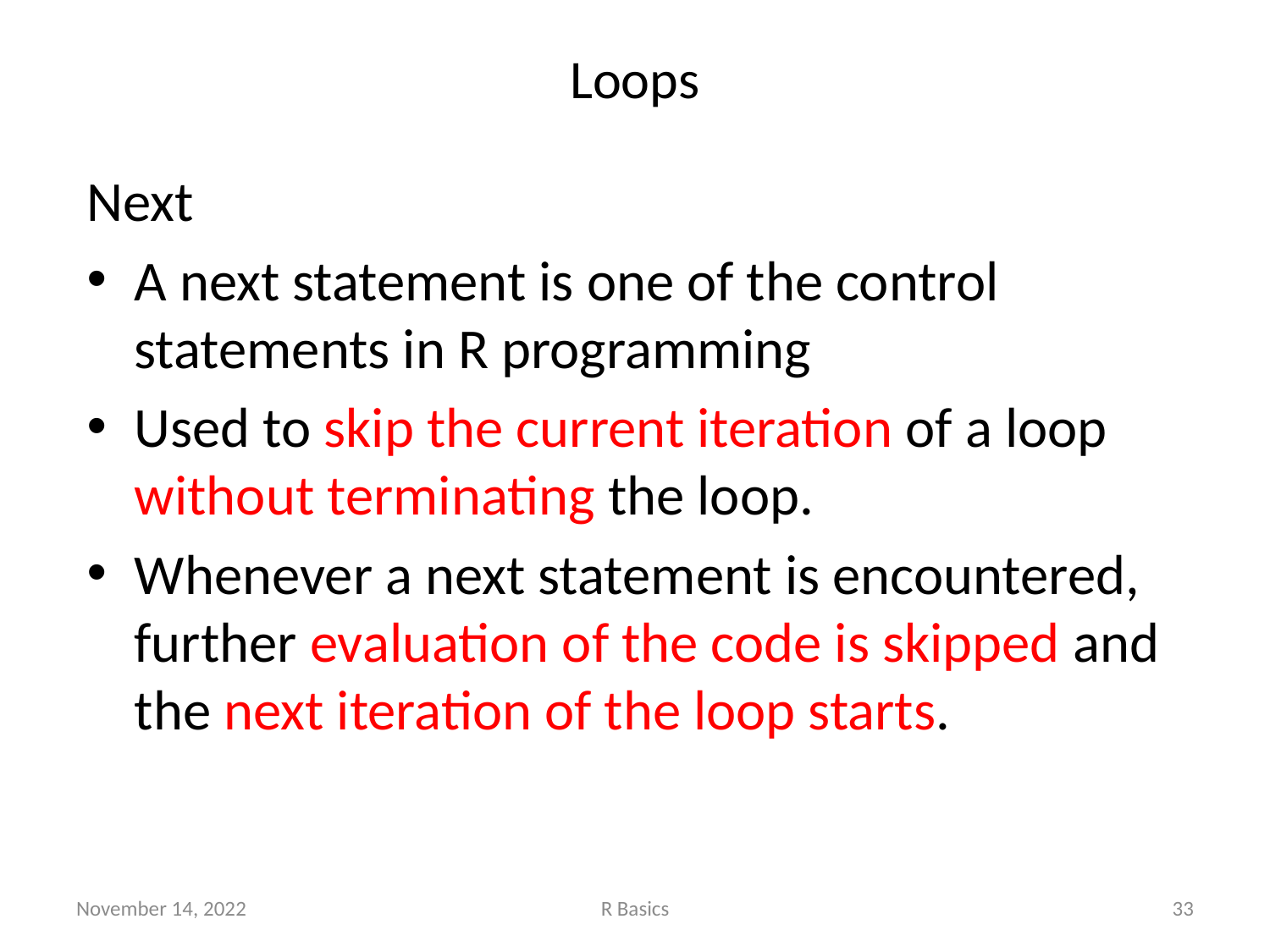

# Loops
Next
A next statement is one of the control statements in R programming
Used to skip the current iteration of a loop without terminating the loop.
Whenever a next statement is encountered, further evaluation of the code is skipped and the next iteration of the loop starts.
November 14, 2022
R Basics
33